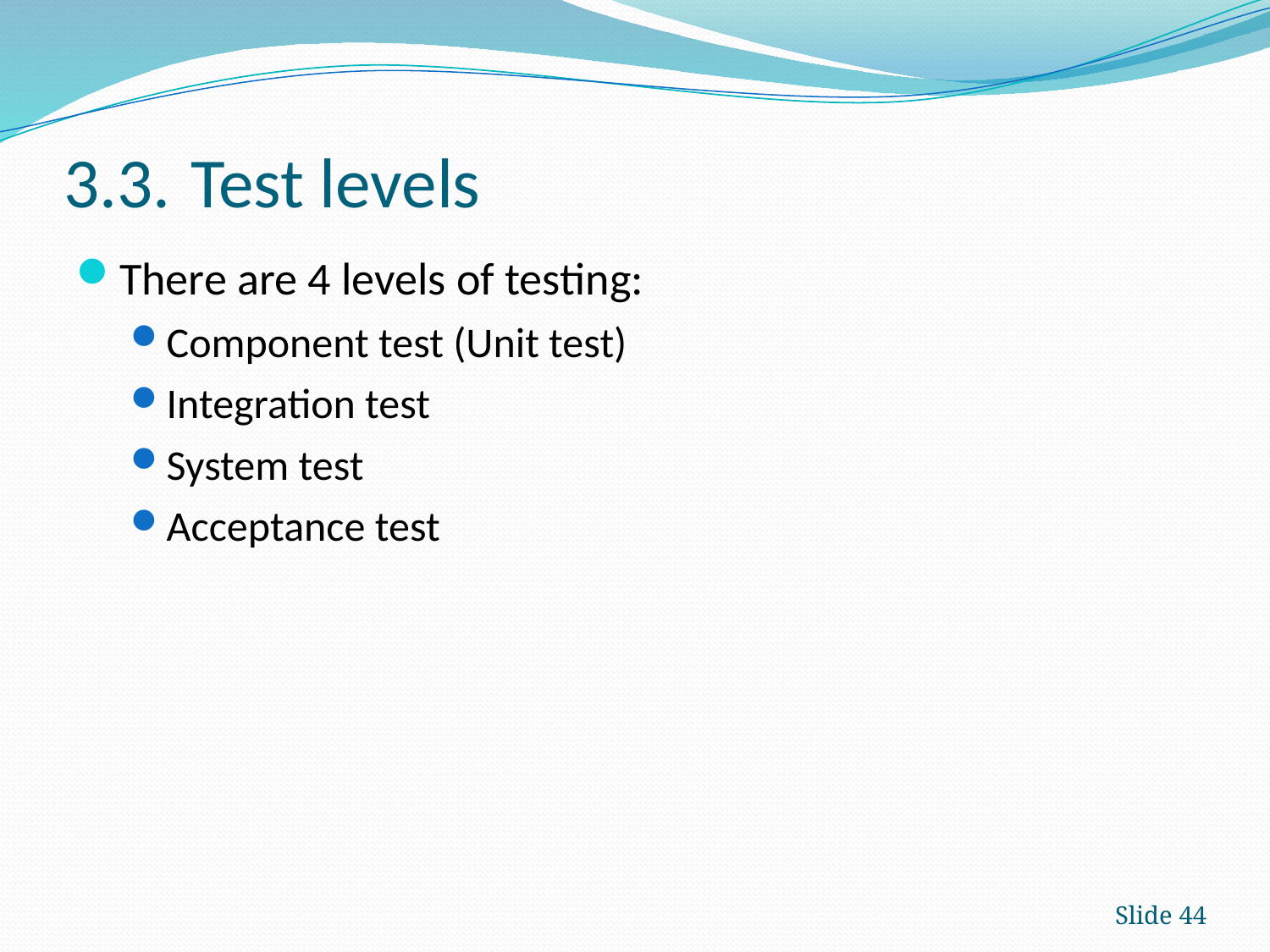

# 3.3.	Test levels
There are 4 levels of testing:
Component test (Unit test)
Integration test
System test
Acceptance test
Slide 44